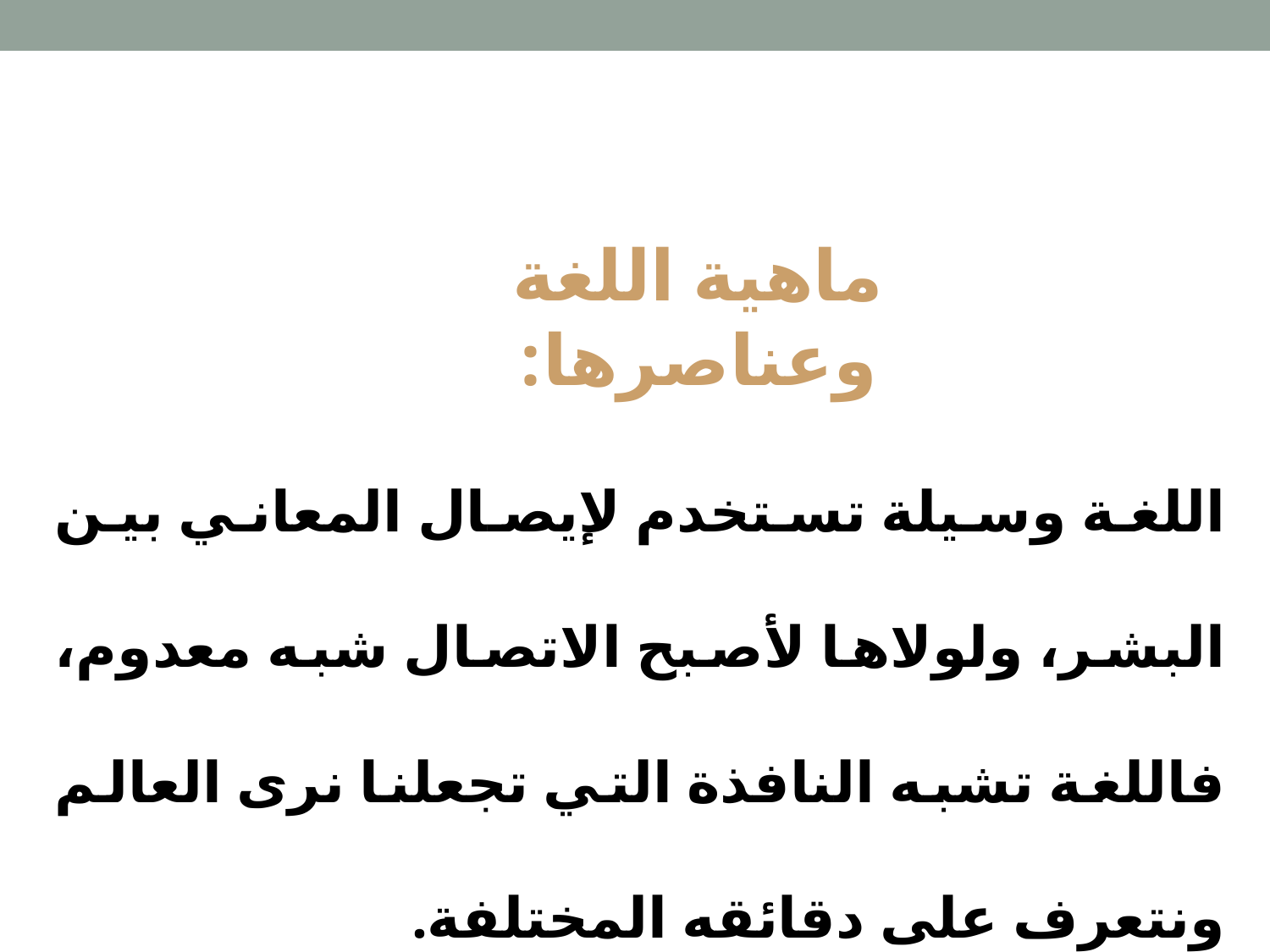

ماهية اللغة وعناصرها:
اللغة وسيلة تستخدم لإيصال المعاني بين البشر، ولولاها لأصبح الاتصال شبه معدوم، فاللغة تشبه النافذة التي تجعلنا نرى العالم ونتعرف على دقائقه المختلفة.